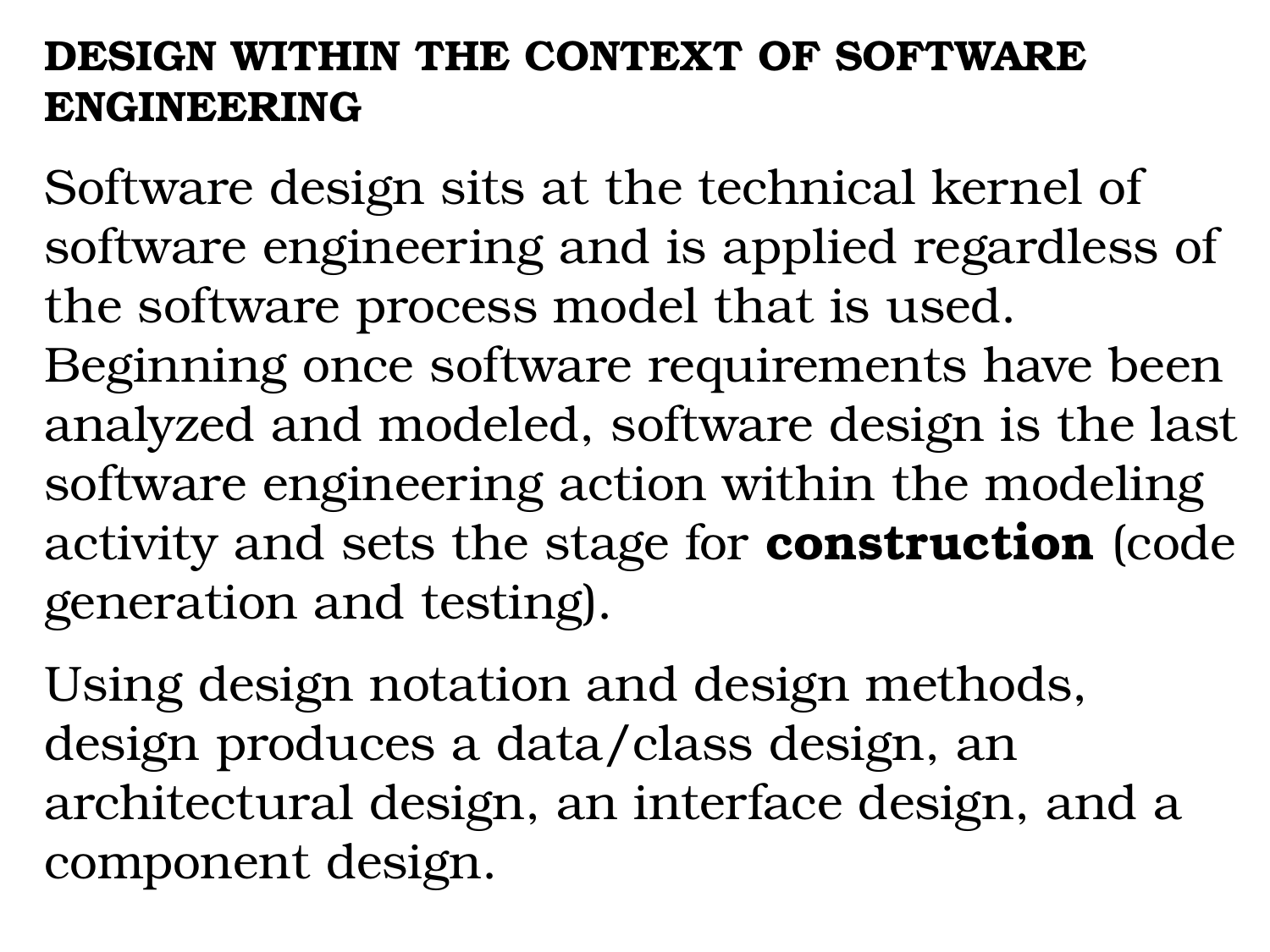

DESIGN WITHIN THE CONTEXT OF SOFTWARE ENGINEERING

Software design sits at the technical kernel of software engineering and is applied regardless of the software process model that is used.
Beginning once software requirements have been analyzed and modeled, software design is the last software engineering action within the modeling activity and sets the stage for construction (code generation and testing).

Using design notation and design methods, design produces a data/class design, an architectural design, an interface design, and a component design.